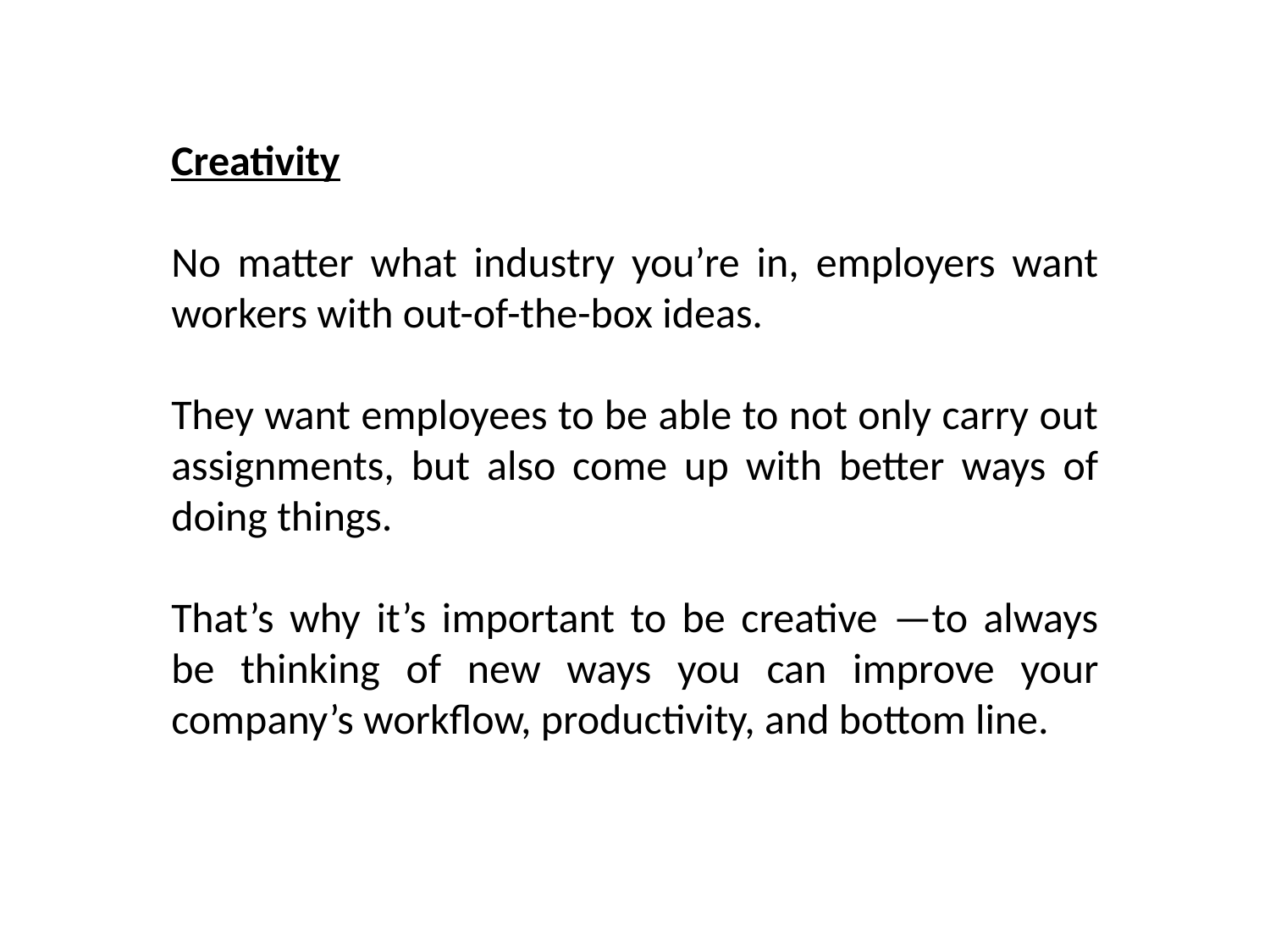

Creativity

No matter what industry you’re in, employers want workers with out-of-the-box ideas.

They want employees to be able to not only carry out assignments, but also come up with better ways of doing things.

That’s why it’s important to be creative —to always be thinking of new ways you can improve your company’s workflow, productivity, and bottom line.